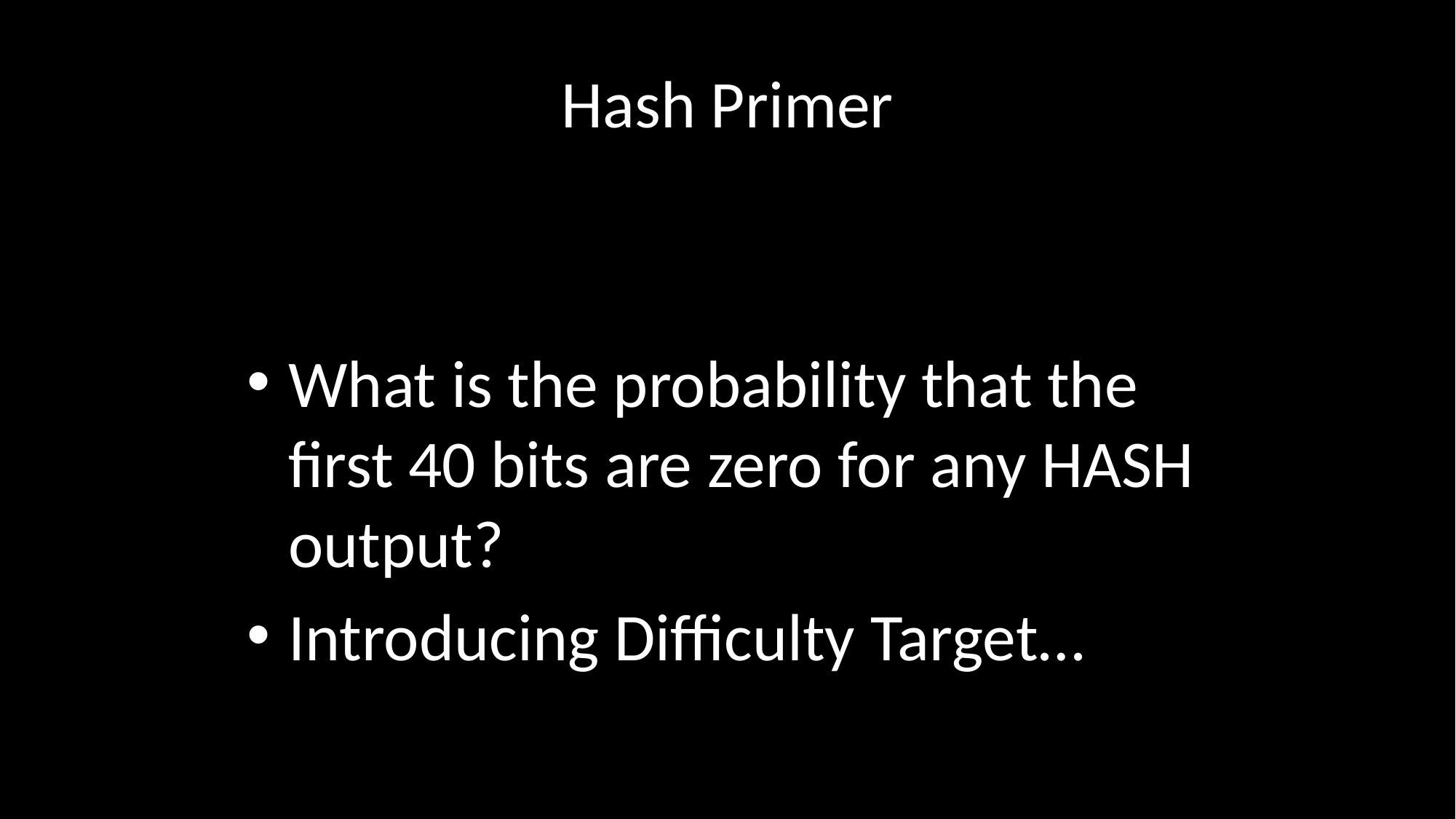

# Hash Primer
What is the probability that the first 40 bits are zero for any HASH output?
Introducing Difficulty Target…